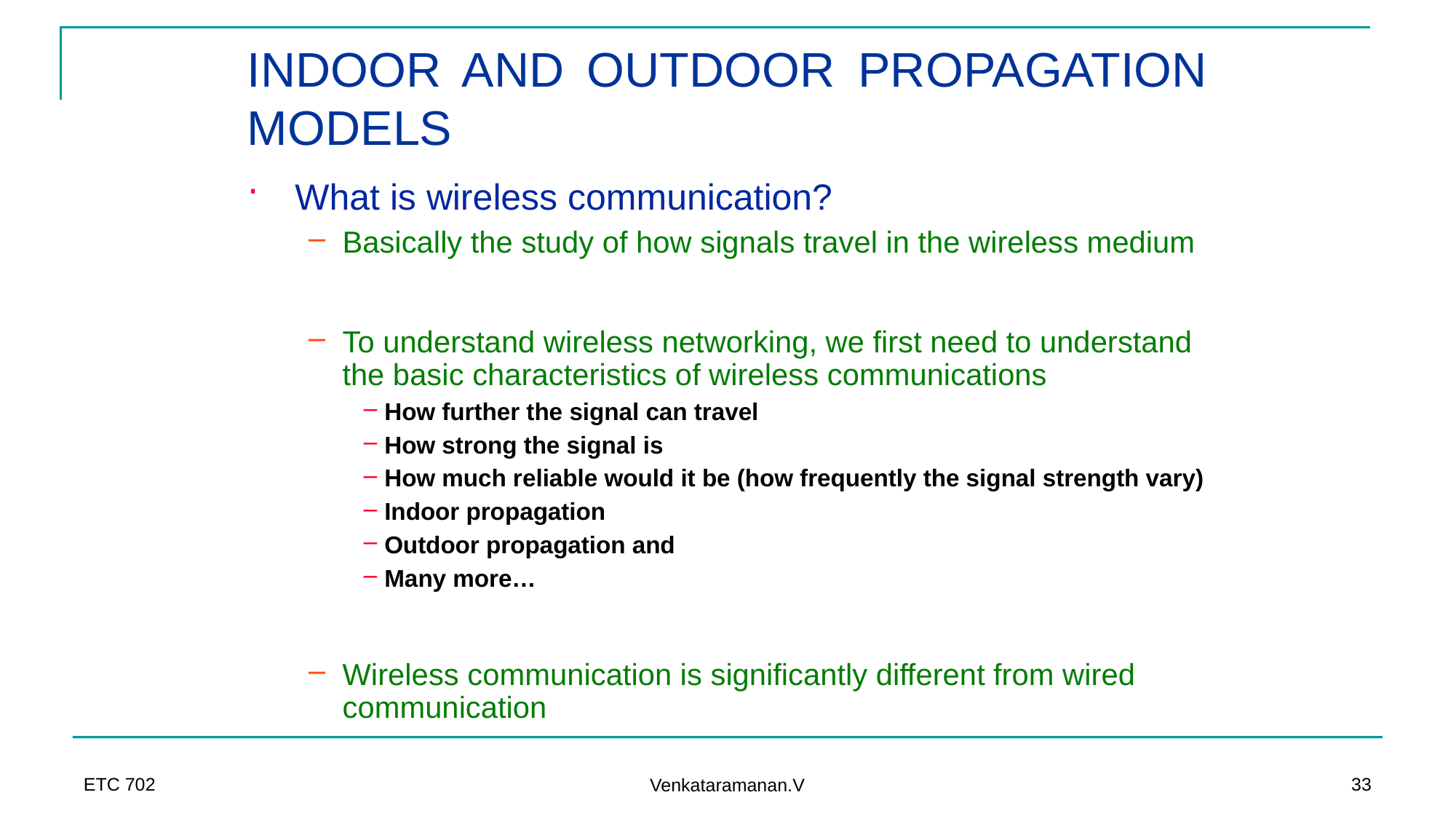

# INDOOR AND OUTDOOR PROPAGATION MODELS
What is wireless communication?
Basically the study of how signals travel in the wireless medium

To understand wireless networking, we first need to understand the basic characteristics of wireless communications
How further the signal can travel
How strong the signal is
How much reliable would it be (how frequently the signal strength vary)
Indoor propagation
Outdoor propagation and
Many more…

Wireless communication is significantly different from wired communication

ETC 702
33
Venkataramanan.V